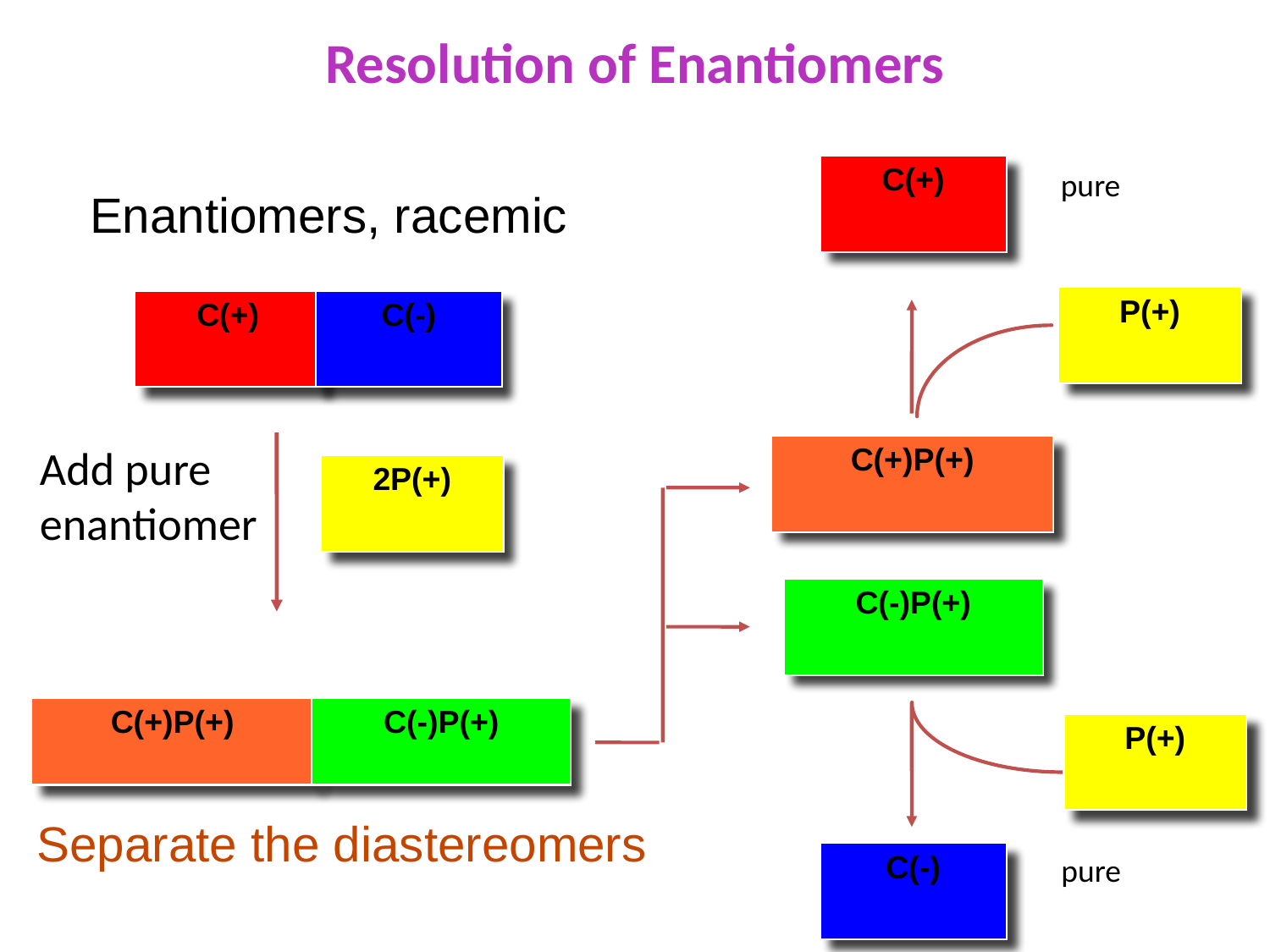

Resolution of Enantiomers
C(+)
P(+)

P(+)
C(-)

pure
Enantiomers, racemic
C(+)
C(-)

2P(+)
Add pure
enantiomer
C(+)P(+)

C(-)P(+)
C(+)P(+)
C(-)P(+)
Separate the diastereomers
pure